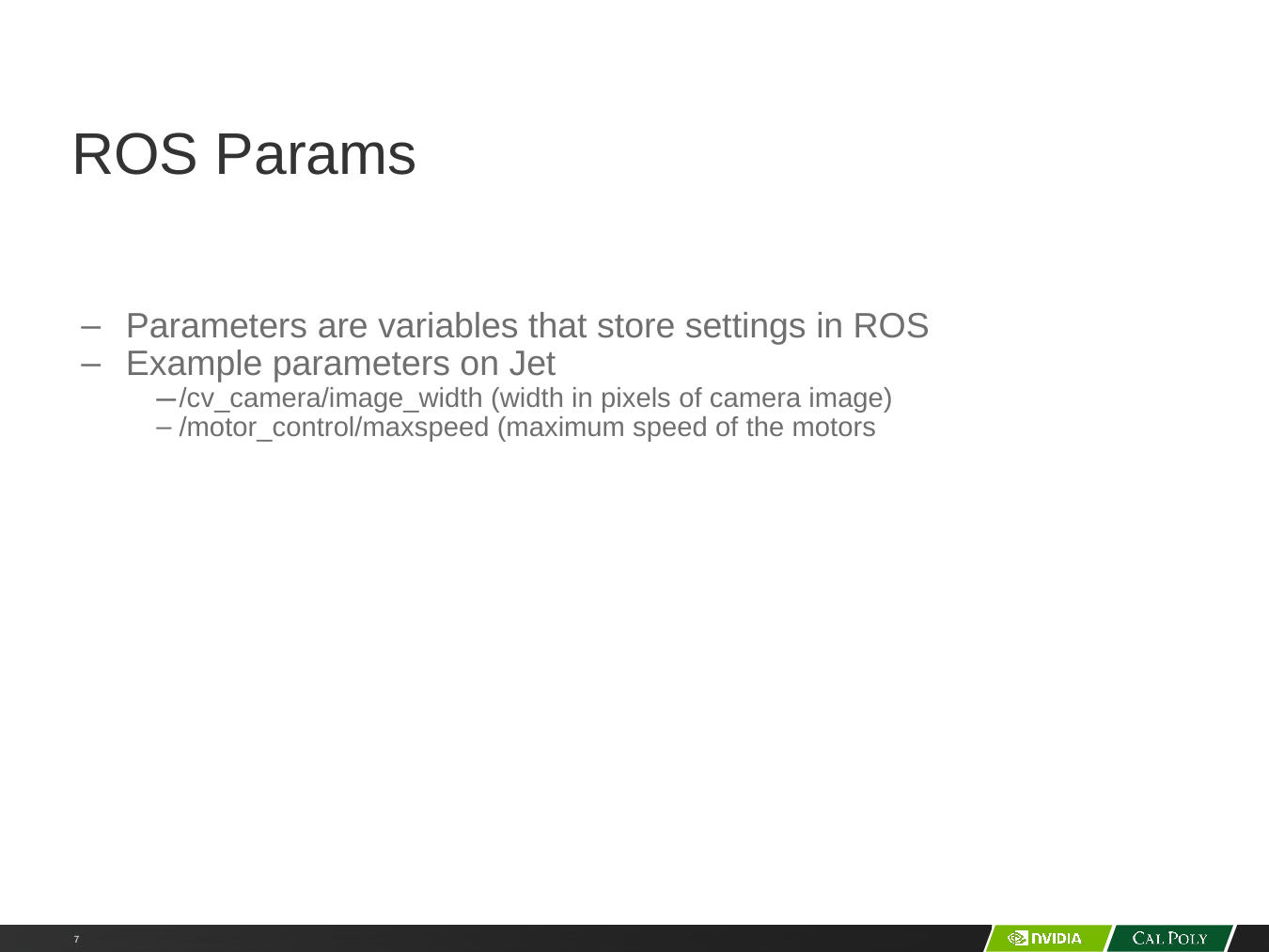

# ROS Params

Parameters are variables that store settings in ROS
Example parameters on Jet
/cv_camera/image_width (width in pixels of camera image)
/motor_control/maxspeed (maximum speed of the motors